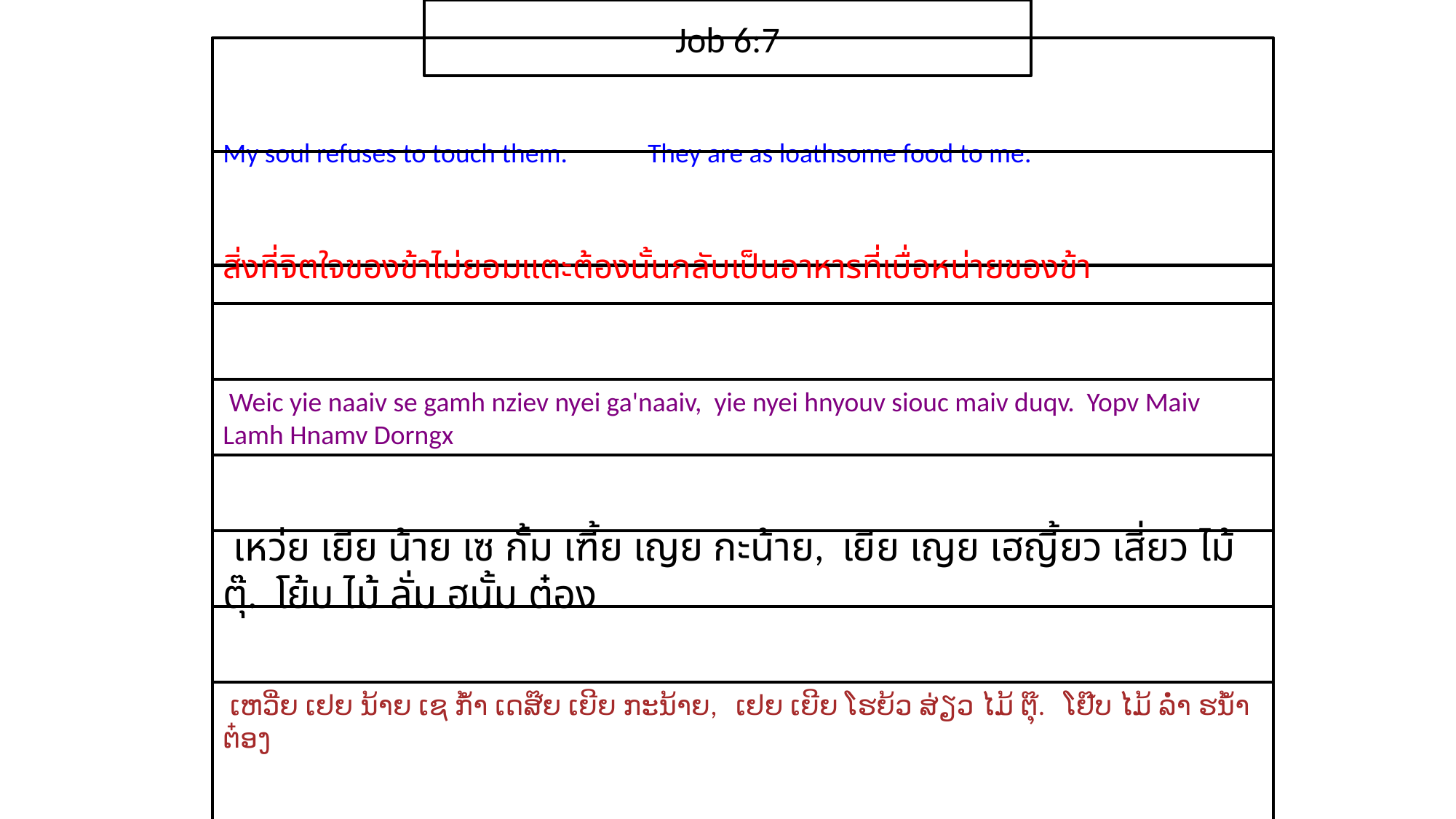

Job 6:7
My soul refuses to touch them.             They are as loathsome food to me.
สิ่ง​ที่​จิตใจ​ของ​ข้า​ไม่​ยอม​แตะ​ต้อง​นั้นกลับ​เป็น​อาหาร​ที่​เบื่อ​หน่าย​ของ​ข้า
 Weic yie naaiv se gamh nziev nyei ga'naaiv,  yie nyei hnyouv siouc maiv duqv.  Yopv Maiv Lamh Hnamv Dorngx
 เหว่ย เยีย น้าย เซ กั้ม เฑี้ย เญย กะน้าย,  เยีย เญย เฮญี้ยว เสี่ยว ไม้ ตุ๊.  โย้บ ไม้ ลั่ม ฮนั้ม ต๋อง
 ເຫວີ່ຍ ເຢຍ ນ້າຍ ເຊ ກ້ຳ ເດສ໊ຍ ເຍີຍ ກະນ້າຍ,   ເຢຍ ເຍີຍ ໂຮຍ້ວ ສ່ຽວ ໄມ້ ຕຸ໊.   ໂຢ໊ບ ໄມ້ ລ່ຳ ຮນ້ຳ ຕ໋ອງ